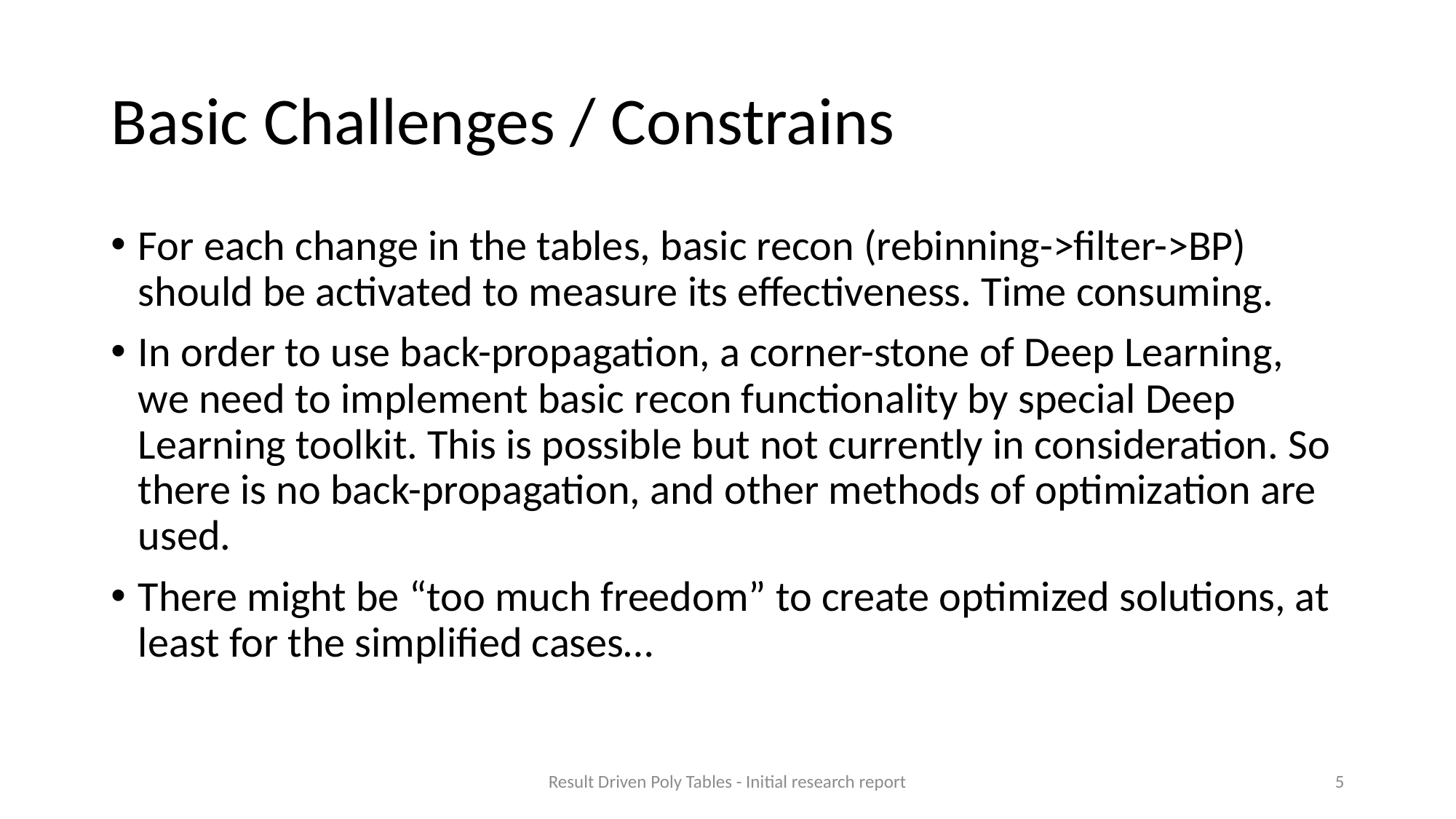

# Basic Challenges / Constrains
For each change in the tables, basic recon (rebinning->filter->BP) should be activated to measure its effectiveness. Time consuming.
In order to use back-propagation, a corner-stone of Deep Learning, we need to implement basic recon functionality by special Deep Learning toolkit. This is possible but not currently in consideration. So there is no back-propagation, and other methods of optimization are used.
There might be “too much freedom” to create optimized solutions, at least for the simplified cases…
Result Driven Poly Tables - Initial research report
5